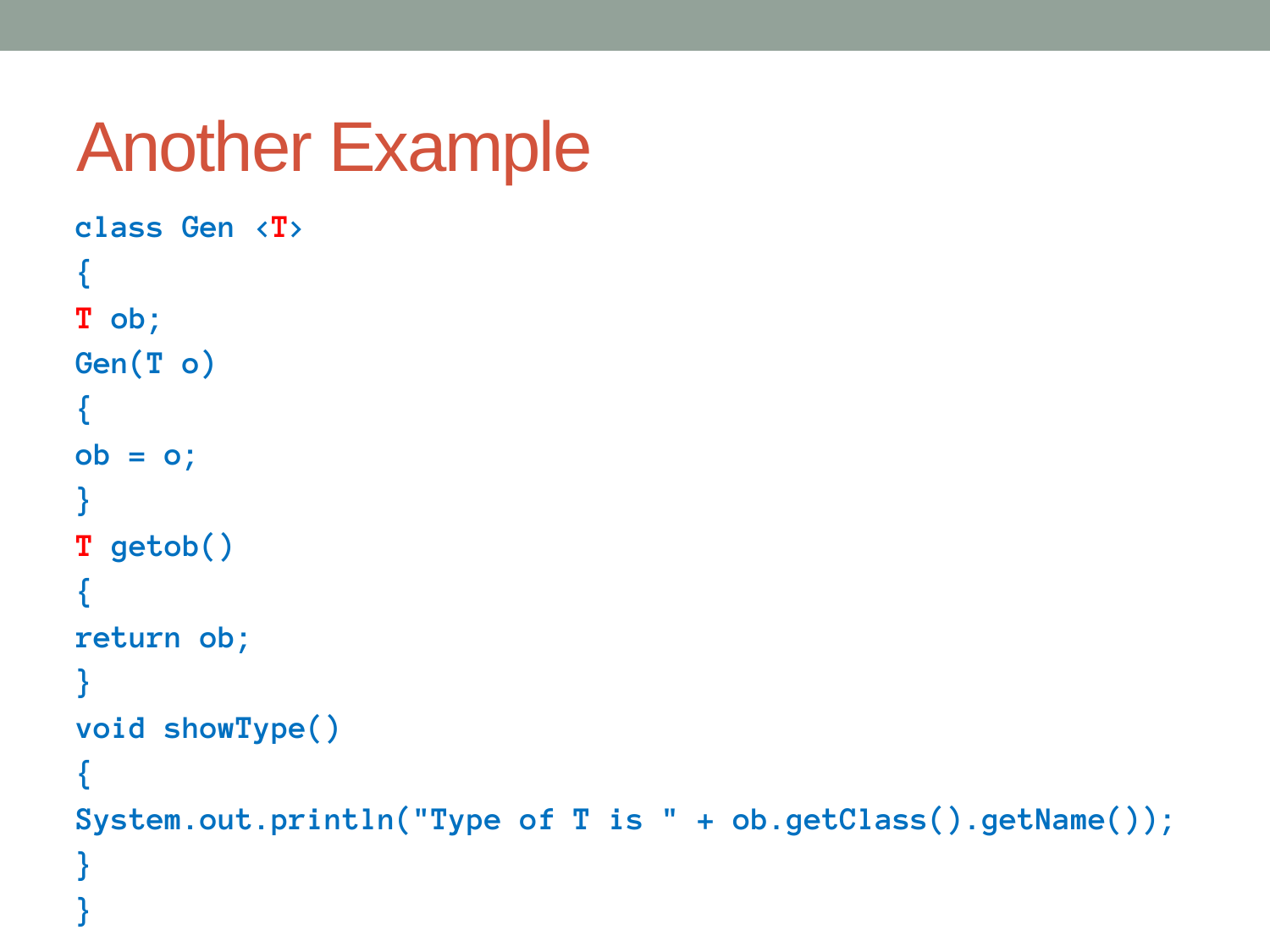

# Another Example
class Gen <T>
{
T ob;
Gen(T o)
{
ob = o;
}
T getob()
{
return ob;
}
void showType()
{
System.out.println("Type of T is " + ob.getClass().getName());
}
}